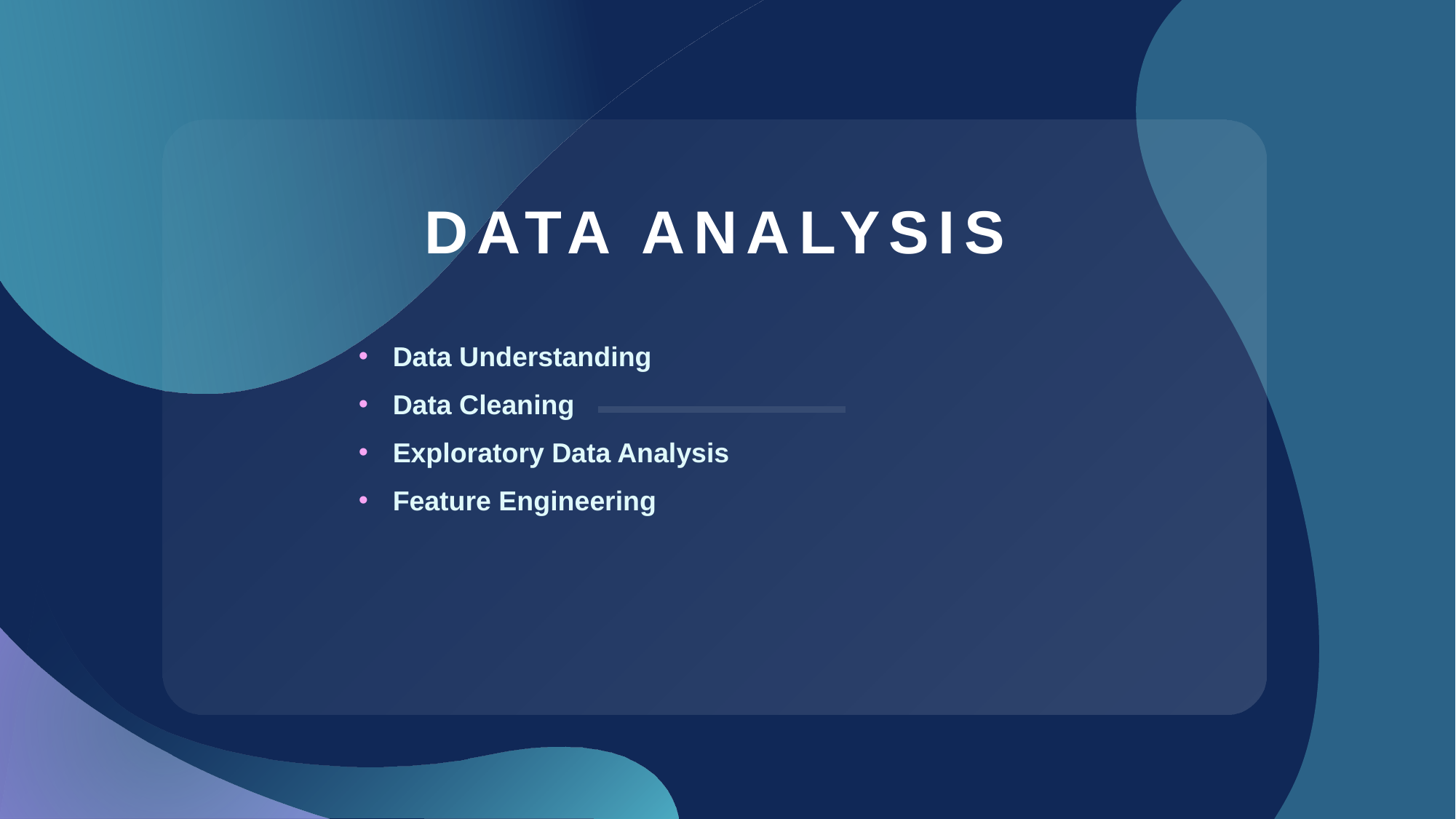

# Data Analysis
Data Understanding
Data Cleaning
Exploratory Data Analysis
Feature Engineering